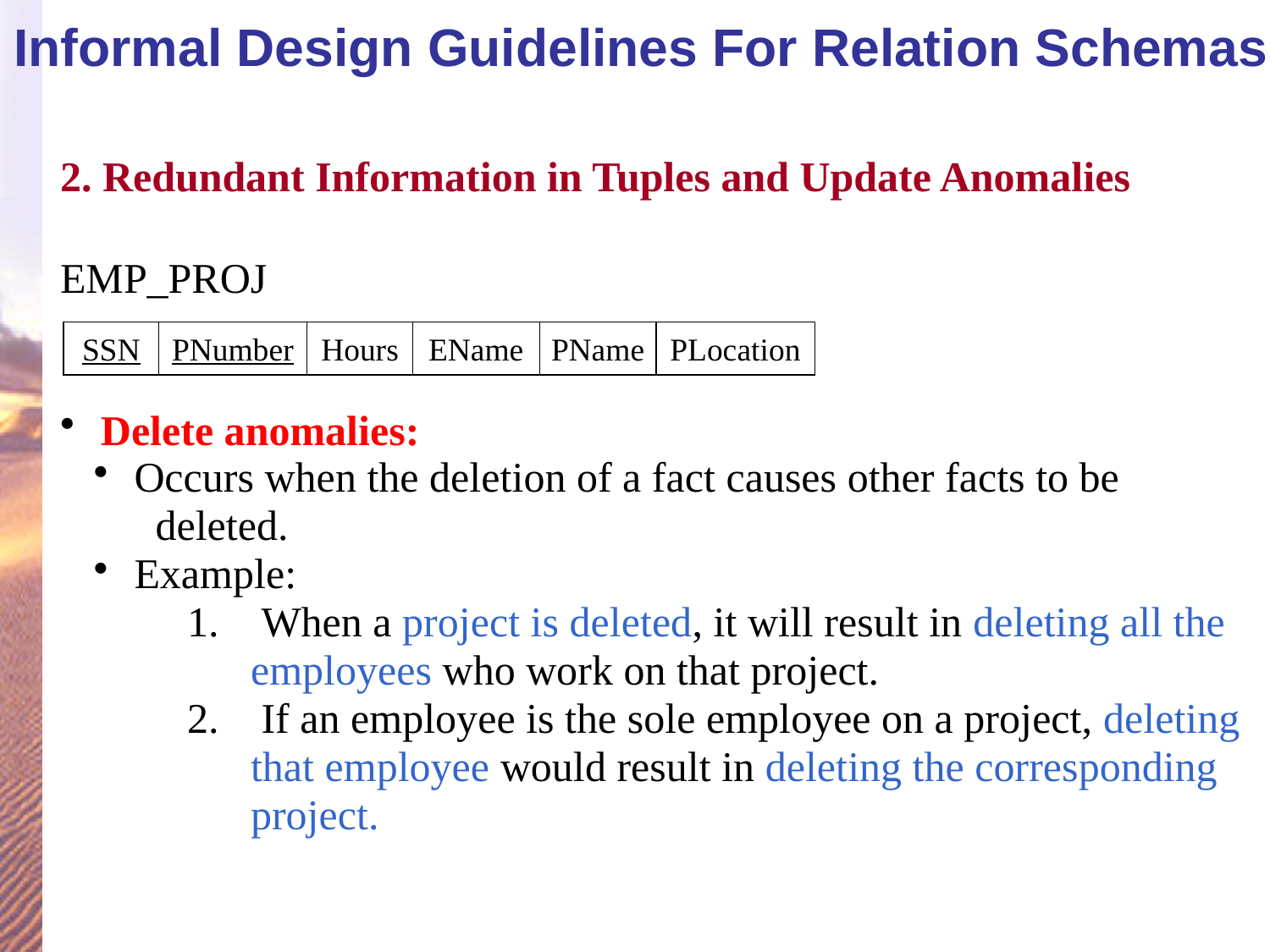

Informal Design Guidelines For Relation Schemas

2. Redundant Information in Tuples and Update Anomalies

EMP_PROJ

 Delete anomalies:
 Occurs when the deletion of a fact causes other facts to be
   deleted.
 Example:
 When a project is deleted, it will result in deleting all the employees who work on that project.
 If an employee is the sole employee on a project, deleting that employee would result in deleting the corresponding
	project.

SSN
PNumber
Hours
EName
PName
PLocation

9